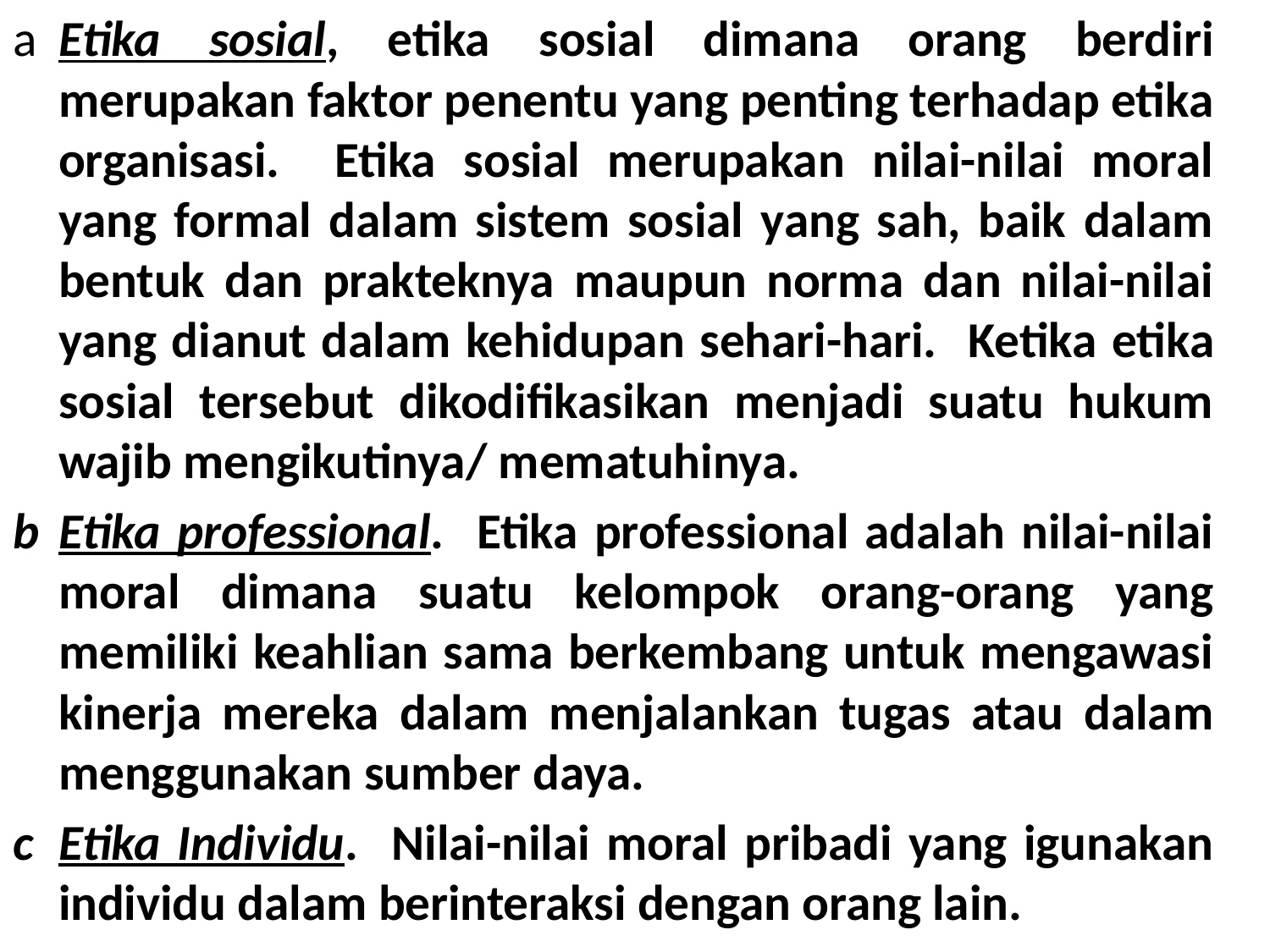

a	Etika sosial, etika sosial dimana orang berdiri merupakan faktor penentu yang penting terhadap etika organisasi.  Etika sosial merupakan nilai-nilai moral yang formal dalam sistem sosial yang sah, baik dalam bentuk dan prakteknya maupun norma dan nilai-nilai yang dianut dalam kehidupan sehari-hari.  Ketika etika sosial tersebut dikodifikasikan menjadi suatu hukum wajib mengikutinya/ mematuhinya.
b	Etika professional.  Etika professional adalah nilai-nilai moral dimana suatu kelompok orang-orang yang memiliki keahlian sama berkembang untuk mengawasi kinerja mereka dalam menjalankan tugas atau dalam menggunakan sumber daya.
c	Etika Individu.  Nilai-nilai moral pribadi yang igunakan individu dalam berinteraksi dengan orang lain.